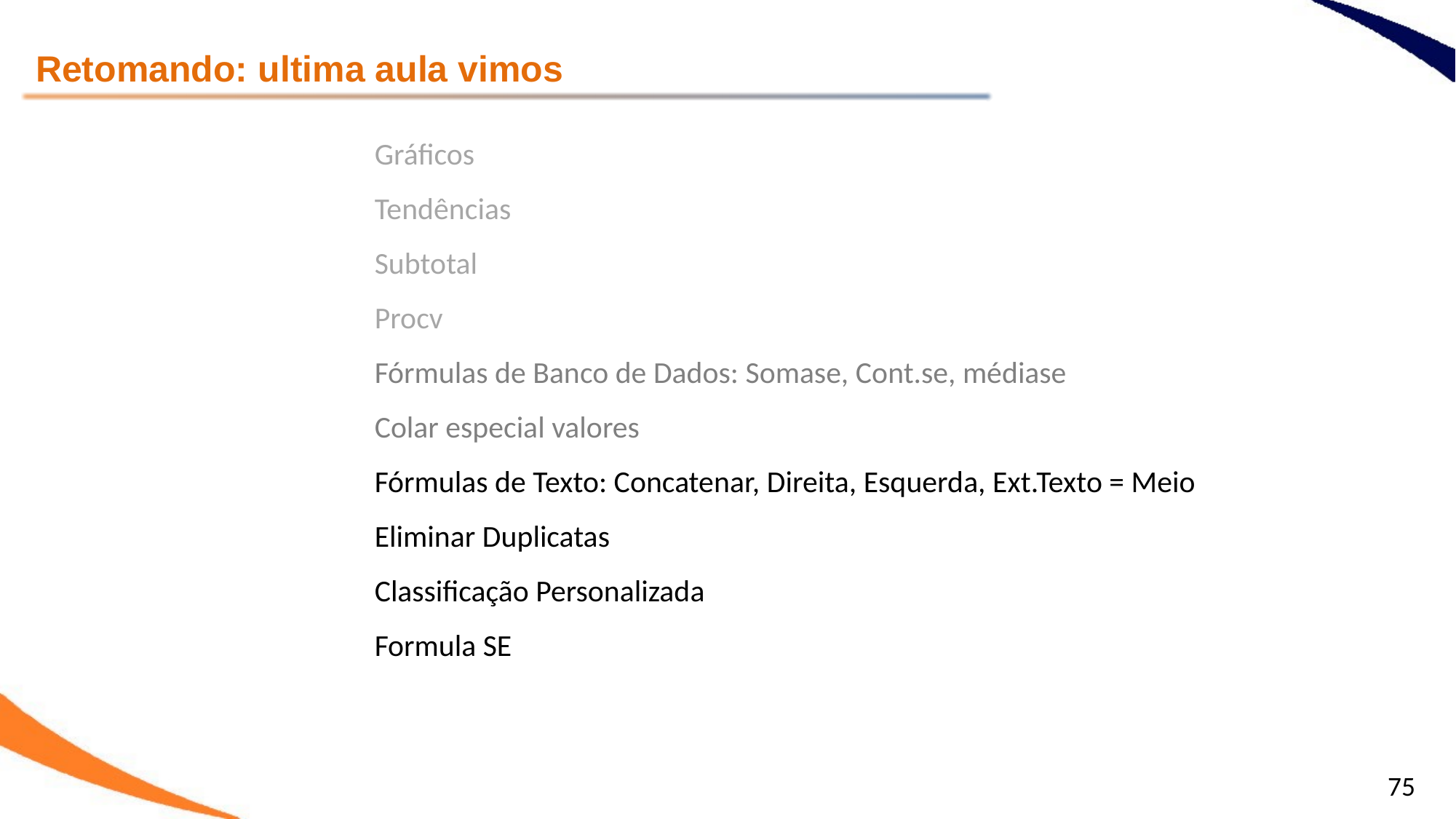

Retomando: ultima aula vimos

Gráficos
Tendências
Subtotal
Procv
Fórmulas de Banco de Dados: Somase, Cont.se, médiase
Colar especial valores
Fórmulas de Texto: Concatenar, Direita, Esquerda, Ext.Texto = Meio
Eliminar Duplicatas
Classificação Personalizada
Formula SE